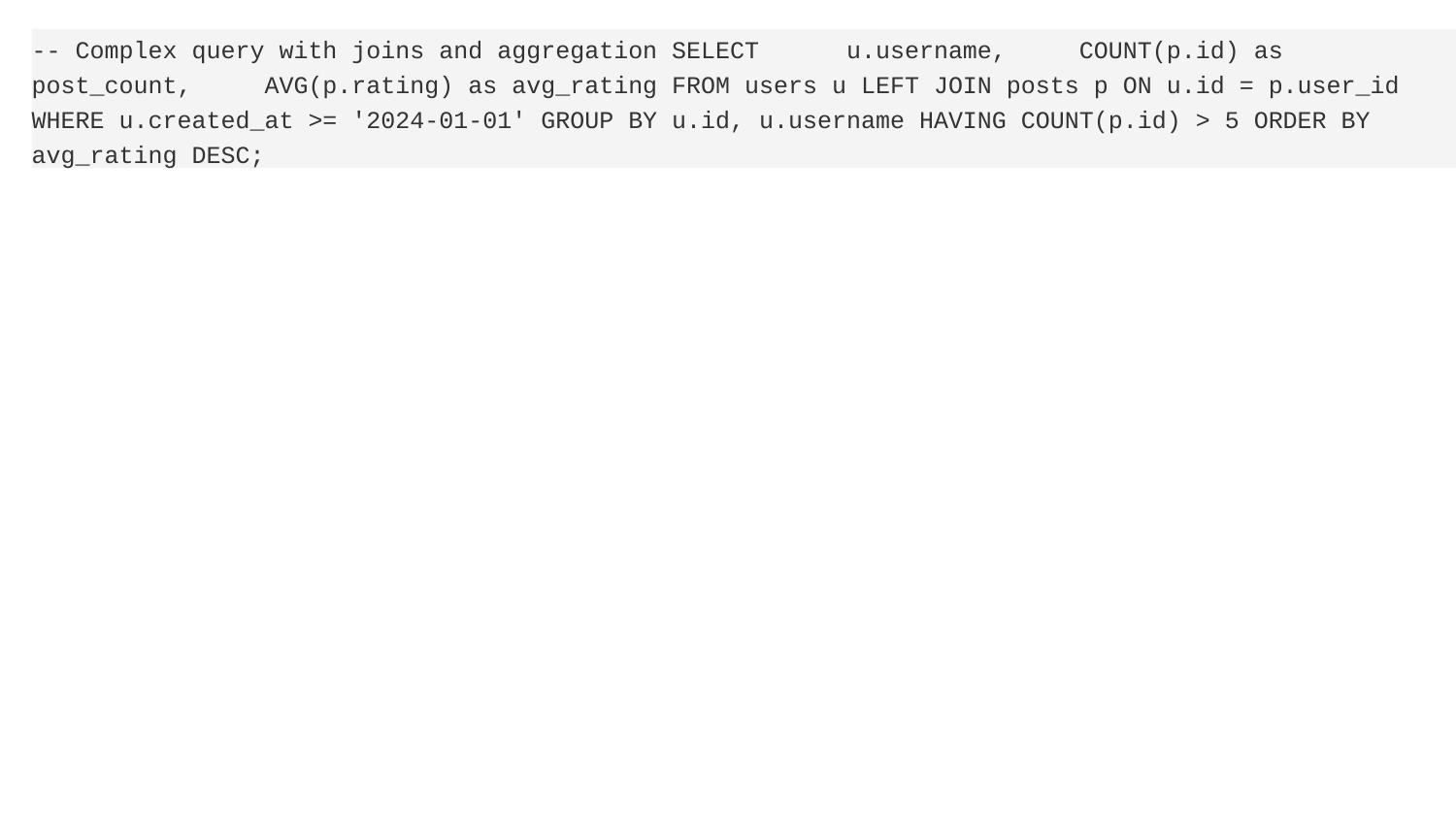

-- Complex query with joins and aggregation SELECT      u.username,     COUNT(p.id) as post_count,     AVG(p.rating) as avg_rating FROM users u LEFT JOIN posts p ON u.id = p.user_id WHERE u.created_at >= '2024-01-01' GROUP BY u.id, u.username HAVING COUNT(p.id) > 5 ORDER BY avg_rating DESC;